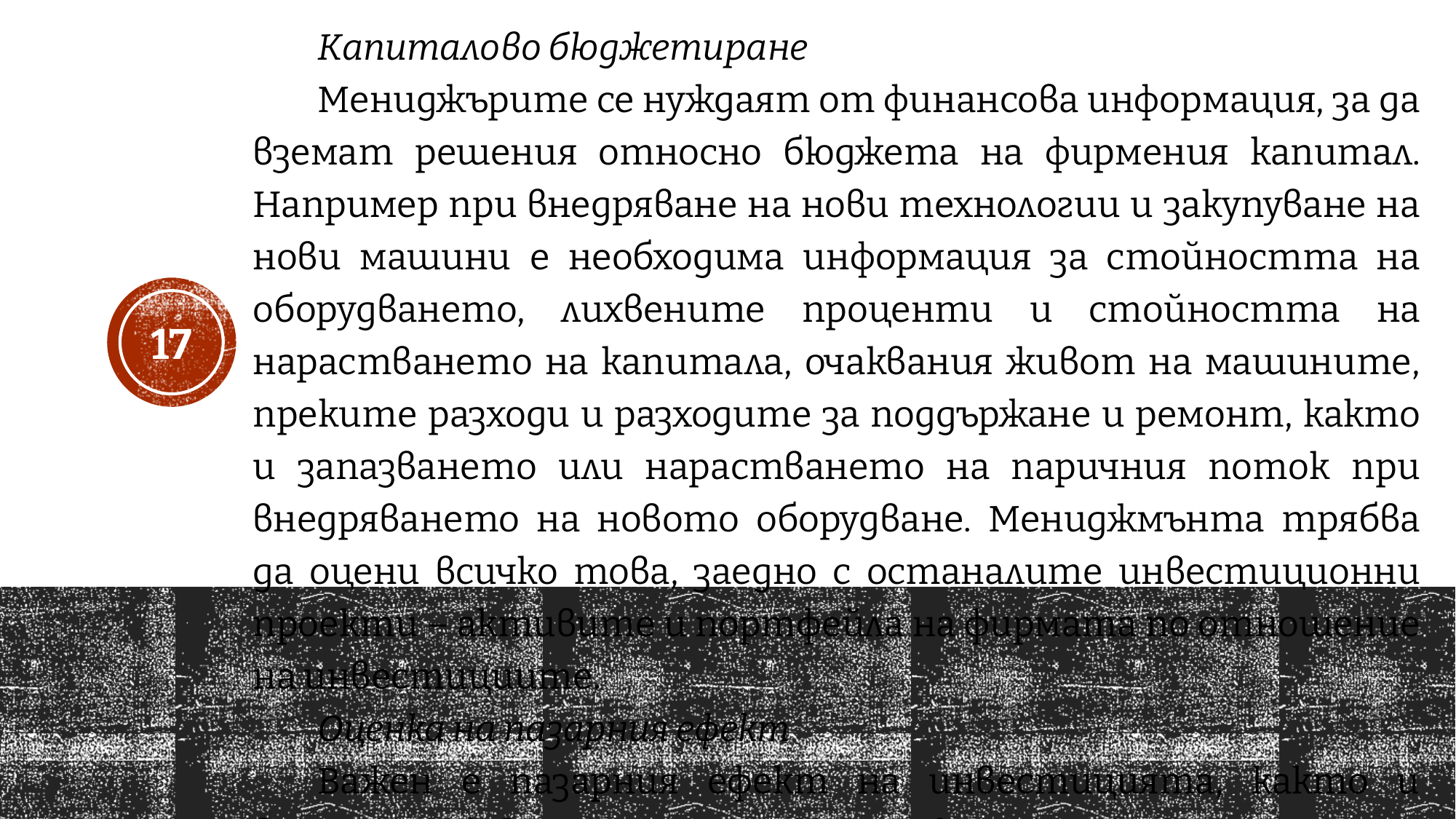

Капиталово бюджетиране
Мениджърите се нуждаят от финансова информация, за да вземат решения относно бюджета на фирмения капитал. Например при внедряване на нови технологии и закупуване на нови машини е необходима информация за стойността на оборудването, лихвените проценти и стойността на нарастването на капитала, очаквания живот на машините, преките разходи и разходите за поддържане и ремонт, както и запазването или нарастването на паричния поток при внедряването на новото оборудване. Мениджмънта трябва да оцени всичко това, заедно с останалите инвестиционни проекти – активите и портфейла на фирмата по отношение на инвестициите.
Оценка на пазарния ефект
Важен е пазарния ефект на инвестицията, както и влиянието ѝ върху стратегията на фирмата.

17